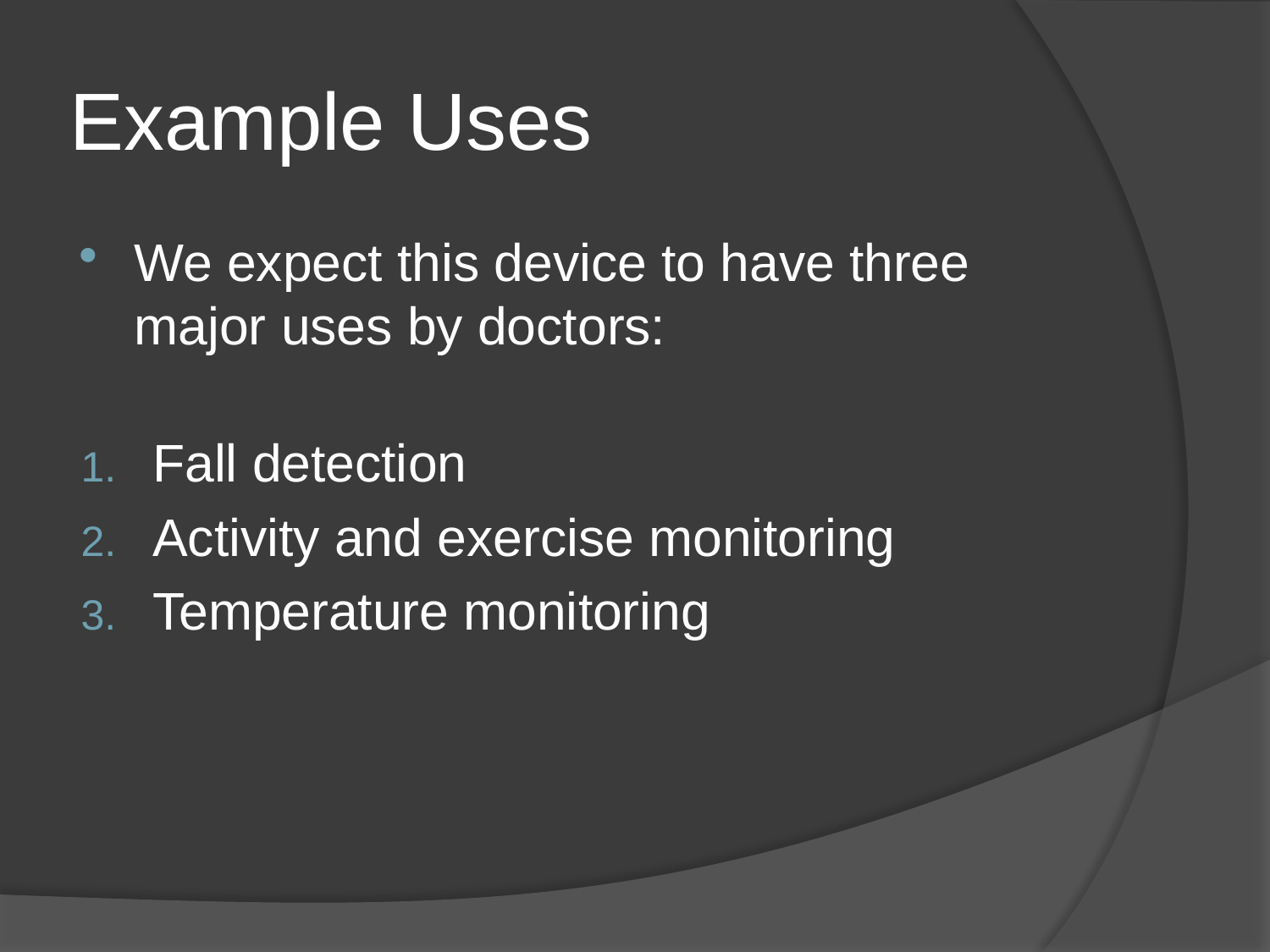

# Example Uses
We expect this device to have three major uses by doctors:
Fall detection
Activity and exercise monitoring
Temperature monitoring